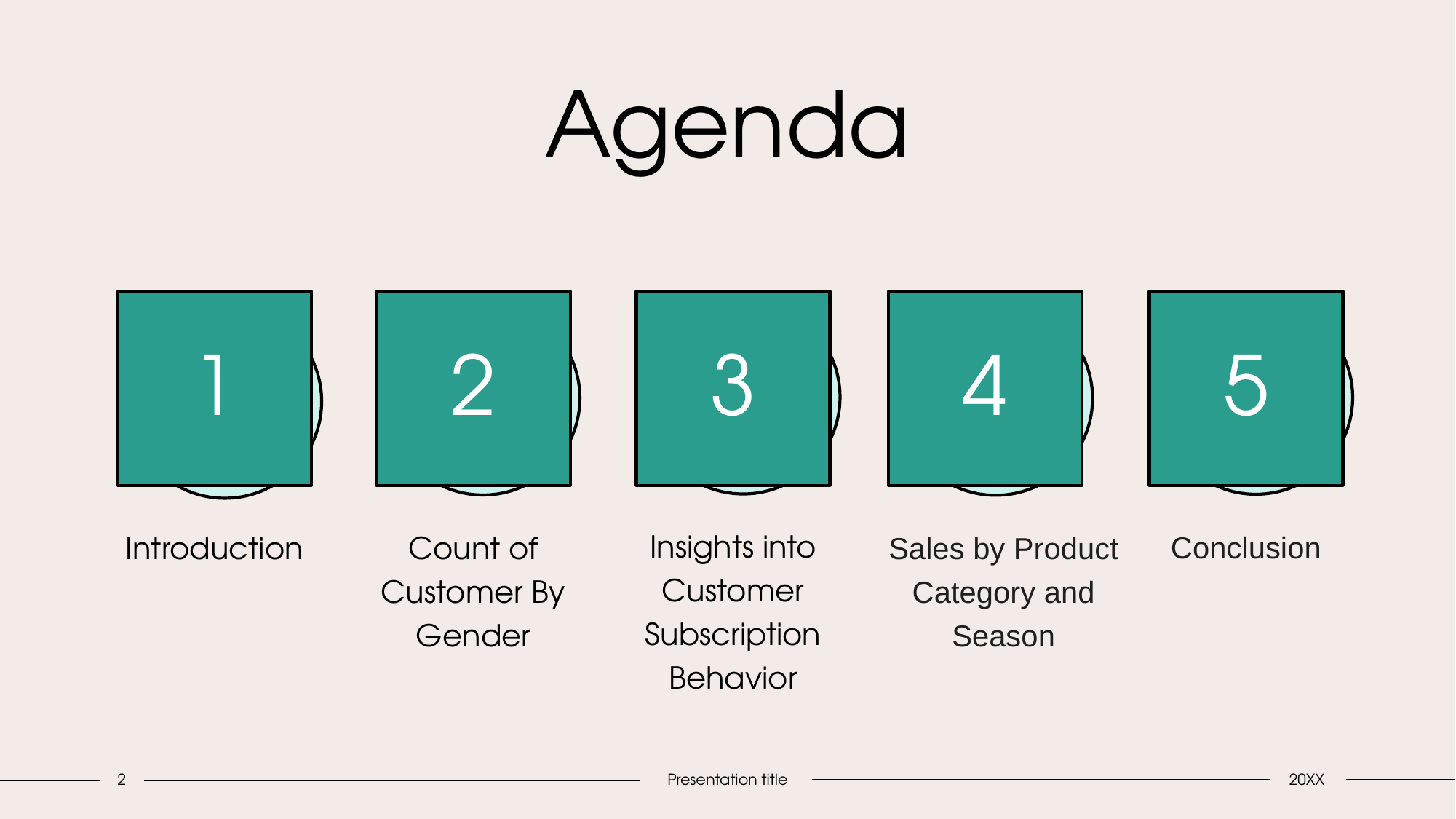

# Agenda
1
2
3
4
5
Insights into Customer Subscription Behavior

Conclusion
Introduction

Count of Customer By Gender
Sales by Product Category and Season
2
Presentation title
20XX